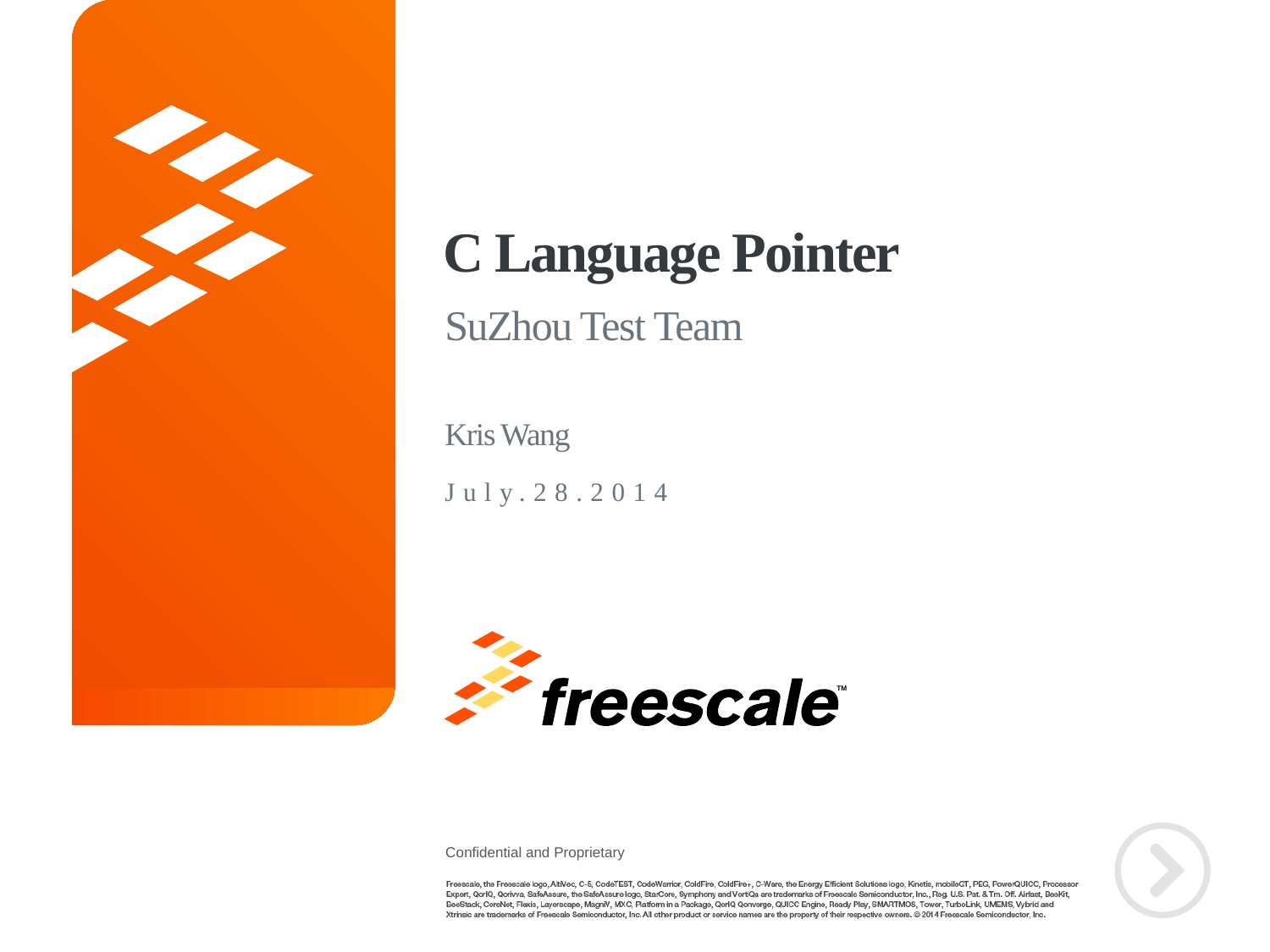

# C Language Pointer
SuZhou Test Team
Kris Wang

July.28.2014